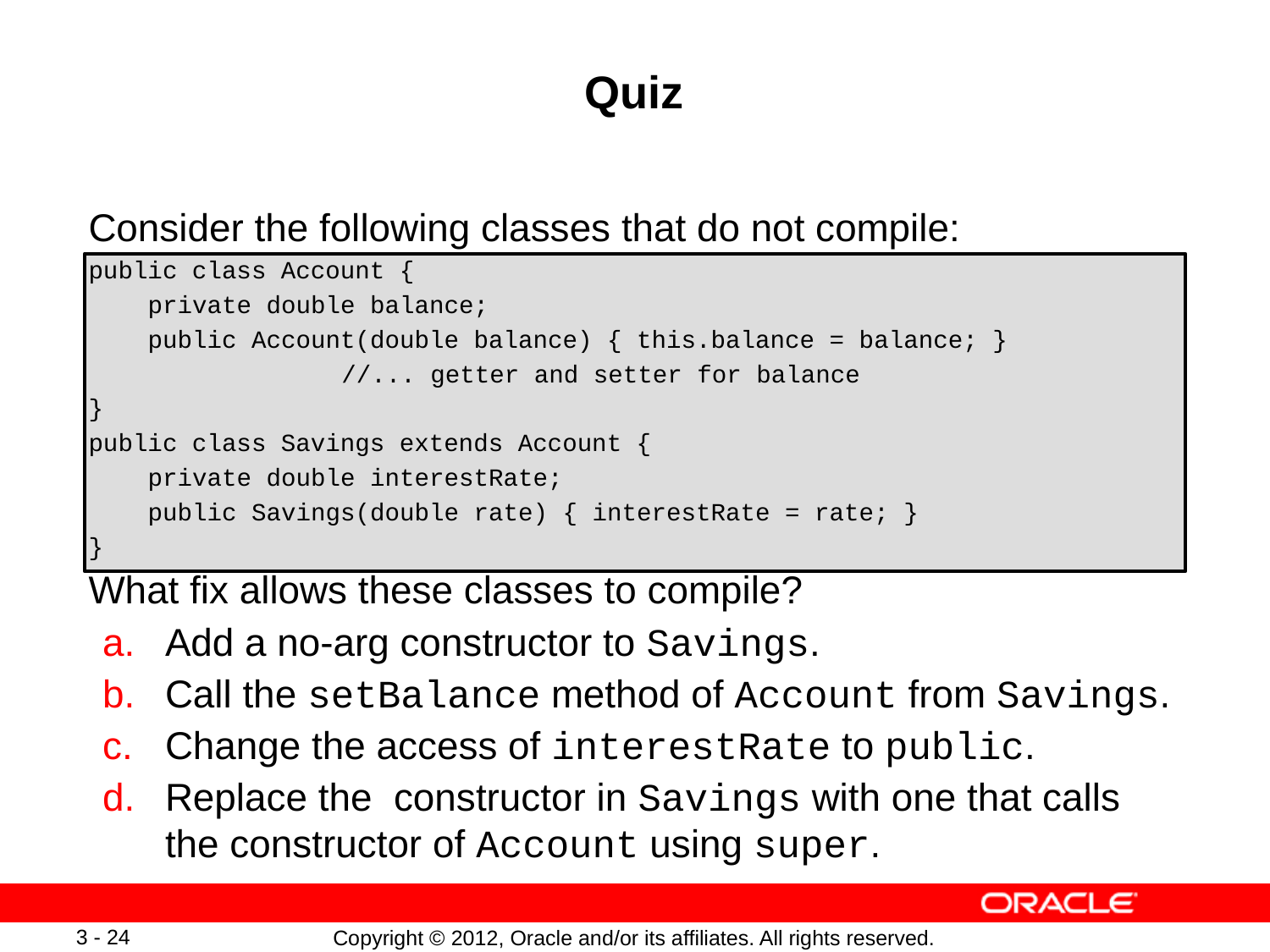

# Quiz
Consider the following classes that do not compile:
public class Account {
    private double balance;
    public Account(double balance) { this.balance = balance; }
		//... getter and setter for balance
}
public class Savings extends Account {
    private double interestRate;
    public Savings(double rate) { interestRate = rate; }
}
What fix allows these classes to compile?
Add a no-arg constructor to Savings.
Call the setBalance method of Account from Savings.
Change the access of interestRate to public.
Replace the  constructor in Savings with one that calls the constructor of Account using super.